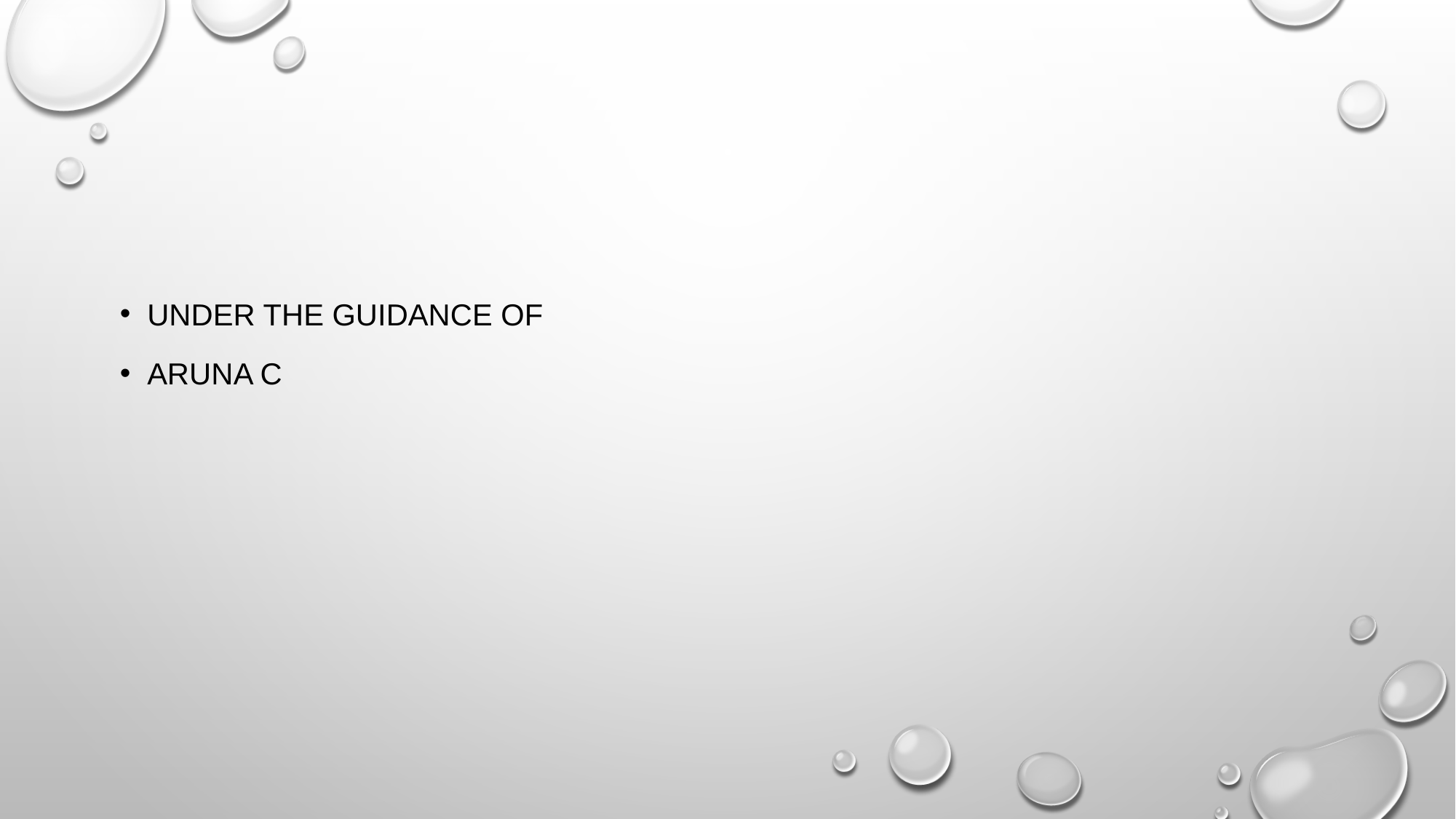

#
Under the guidance of
Aruna c